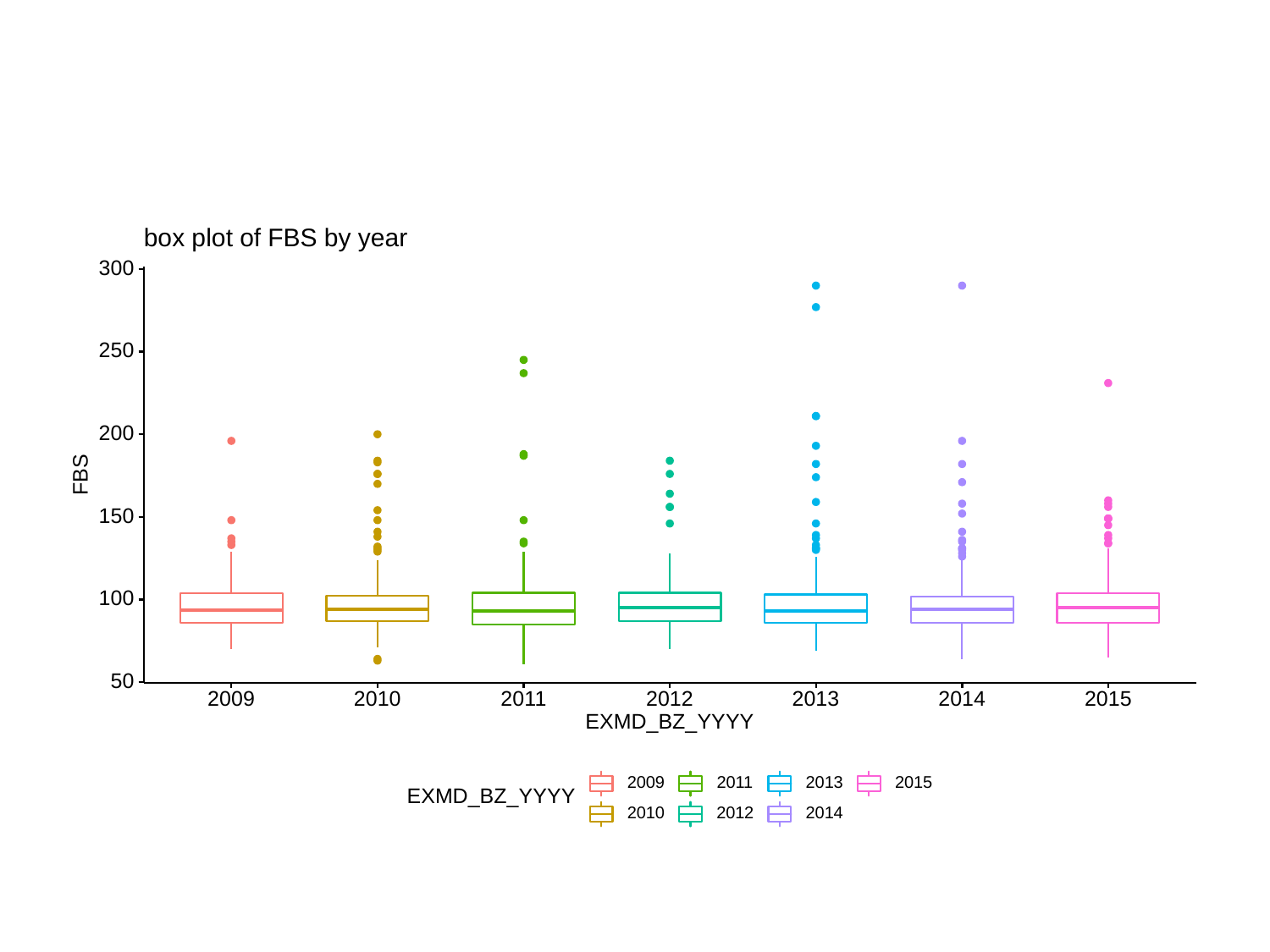

box plot of FBS by year
300

250

200

FBS

150

100

50

2013
2009
2010
2011
2012
2014
2015
EXMD_BZ_YYYY

2013
2009
2011
2015

EXMD_BZ_YYYY

2010
2012
2014